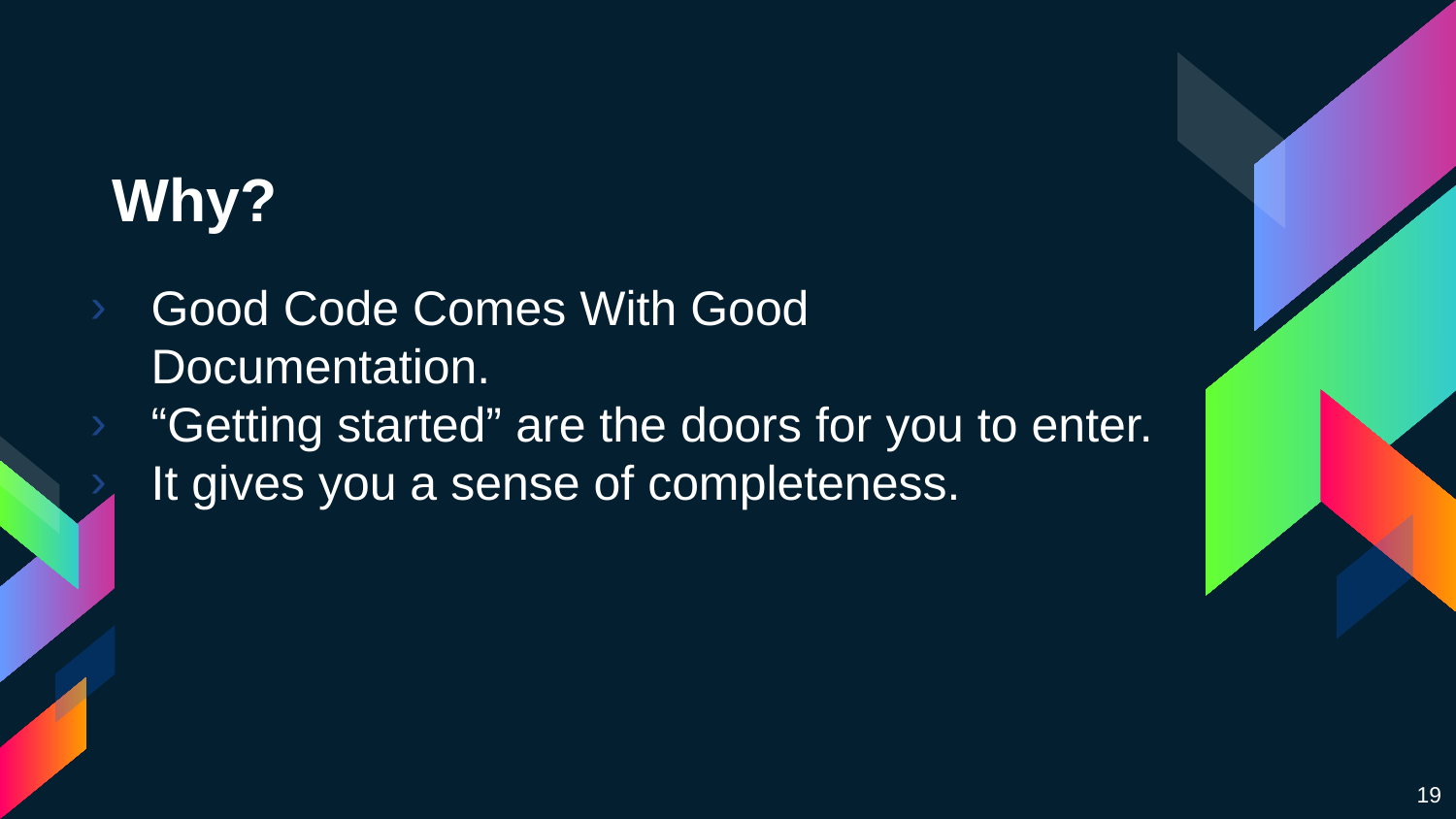

# Why?
Good Code Comes With Good Documentation.
“Getting started” are the doors for you to enter.
It gives you a sense of completeness.

19